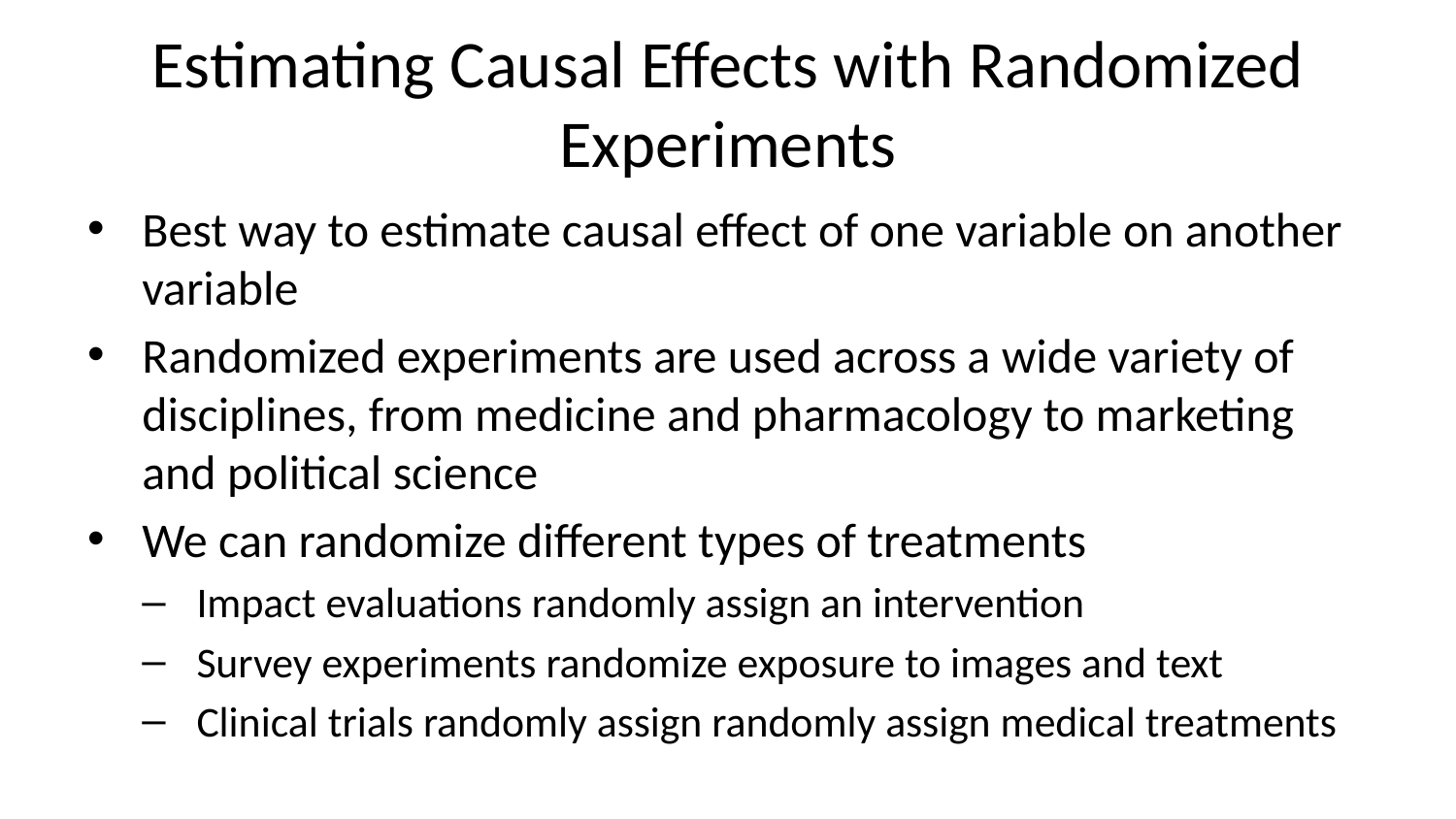

# Estimating Causal Effects with Randomized Experiments
Best way to estimate causal effect of one variable on another variable
Randomized experiments are used across a wide variety of disciplines, from medicine and pharmacology to marketing and political science
We can randomize different types of treatments
Impact evaluations randomly assign an intervention
Survey experiments randomize exposure to images and text
Clinical trials randomly assign randomly assign medical treatments